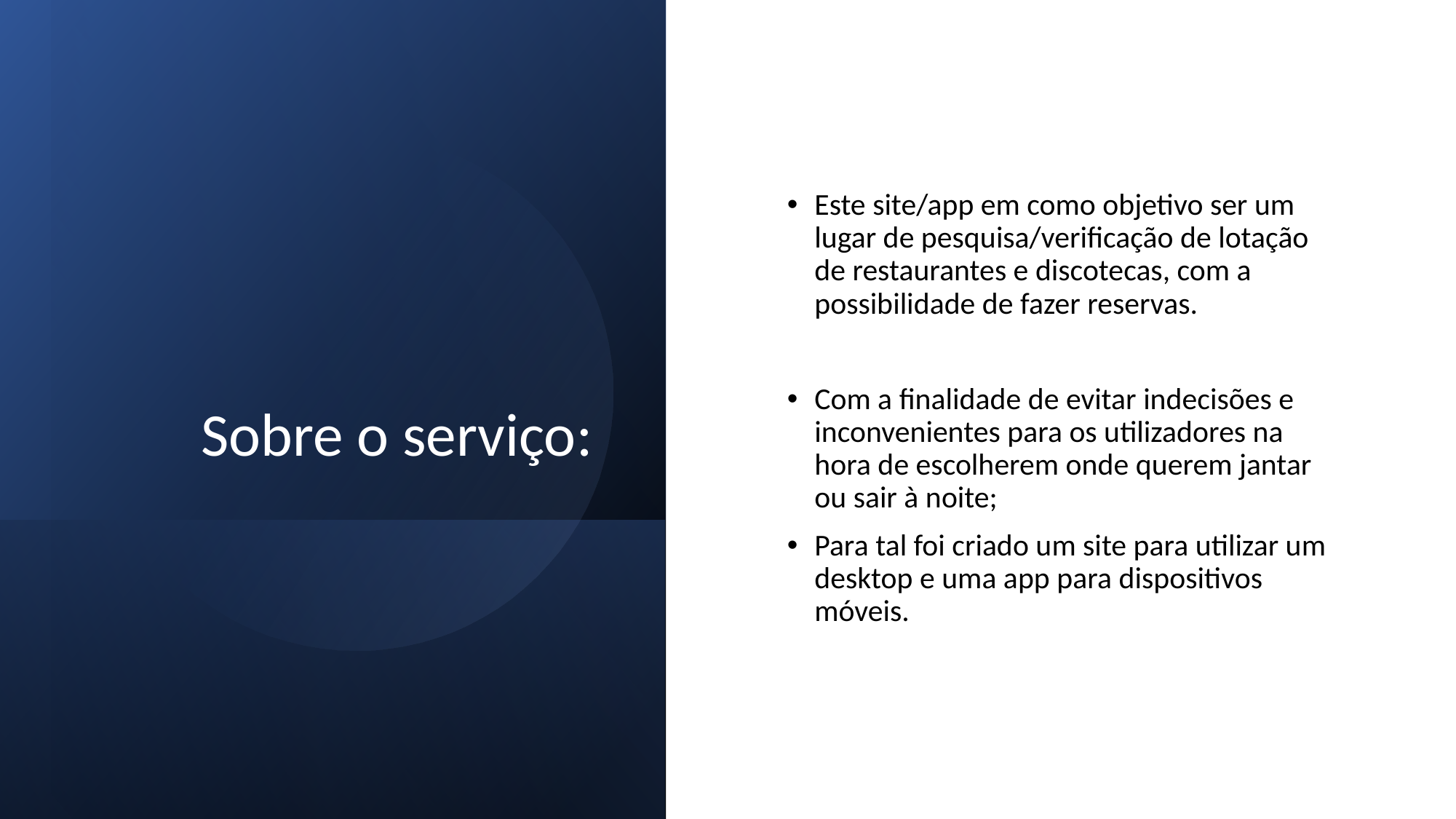

# Sobre o serviço:

Este site/app em como objetivo ser um lugar de pesquisa/verificação de lotação de restaurantes e discotecas, com a possibilidade de fazer reservas.

Com a finalidade de evitar indecisões e inconvenientes para os utilizadores na hora de escolherem onde querem jantar ou sair à noite;
Para tal foi criado um site para utilizar um desktop e uma app para dispositivos móveis.